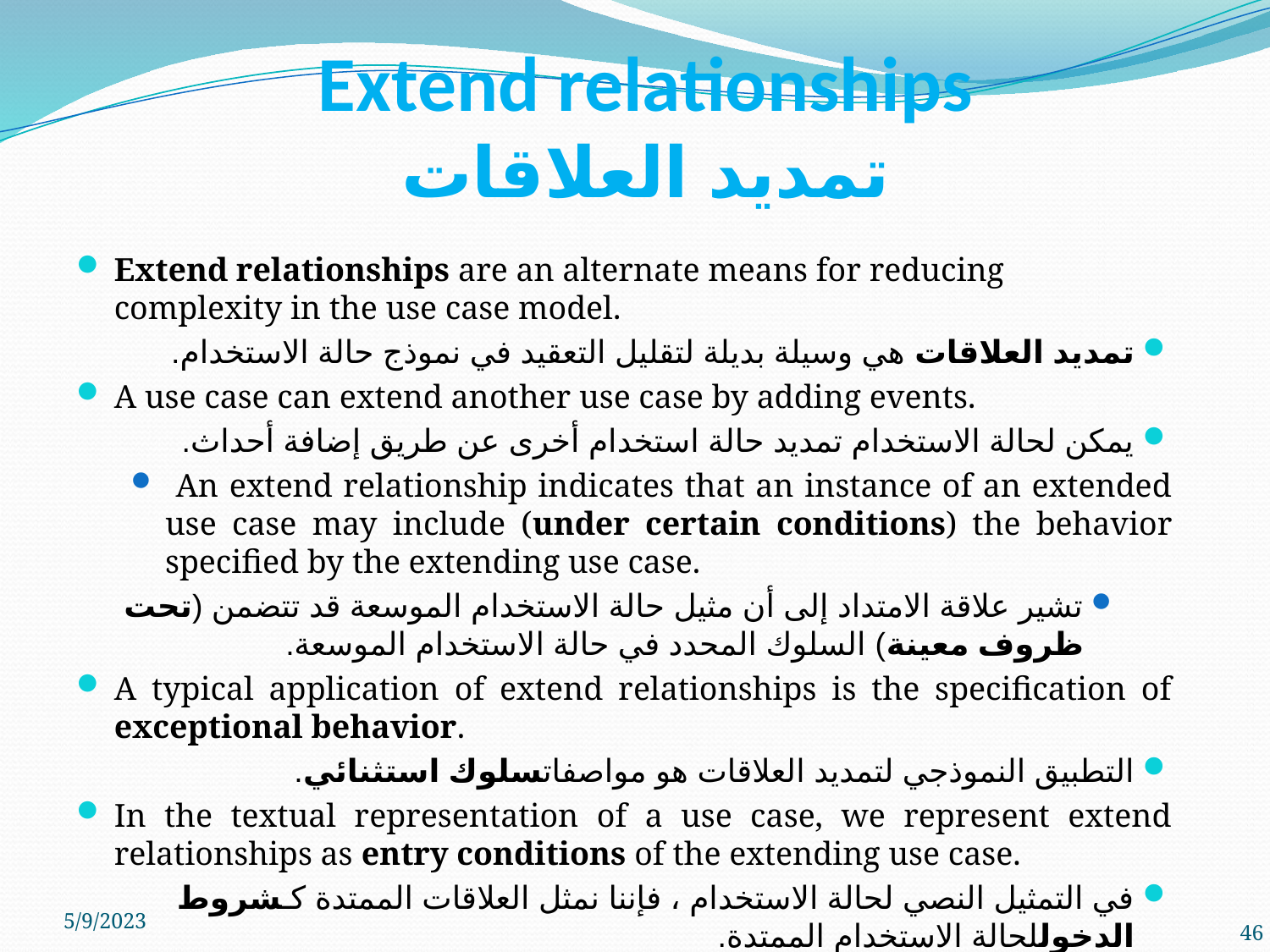

# Extend relationships تمديد العلاقات
Extend relationships are an alternate means for reducing complexity in the use case model.
تمديد العلاقات هي وسيلة بديلة لتقليل التعقيد في نموذج حالة الاستخدام.
A use case can extend another use case by adding events.
يمكن لحالة الاستخدام تمديد حالة استخدام أخرى عن طريق إضافة أحداث.
 An extend relationship indicates that an instance of an extended use case may include (under certain conditions) the behavior specified by the extending use case.
تشير علاقة الامتداد إلى أن مثيل حالة الاستخدام الموسعة قد تتضمن (تحت ظروف معينة) السلوك المحدد في حالة الاستخدام الموسعة.
A typical application of extend relationships is the specification of exceptional behavior.
التطبيق النموذجي لتمديد العلاقات هو مواصفاتسلوك استثنائي.
In the textual representation of a use case, we represent extend relationships as entry conditions of the extending use case.
في التمثيل النصي لحالة الاستخدام ، فإننا نمثل العلاقات الممتدة كـشروط الدخوللحالة الاستخدام الممتدة.
5/9/2023
46